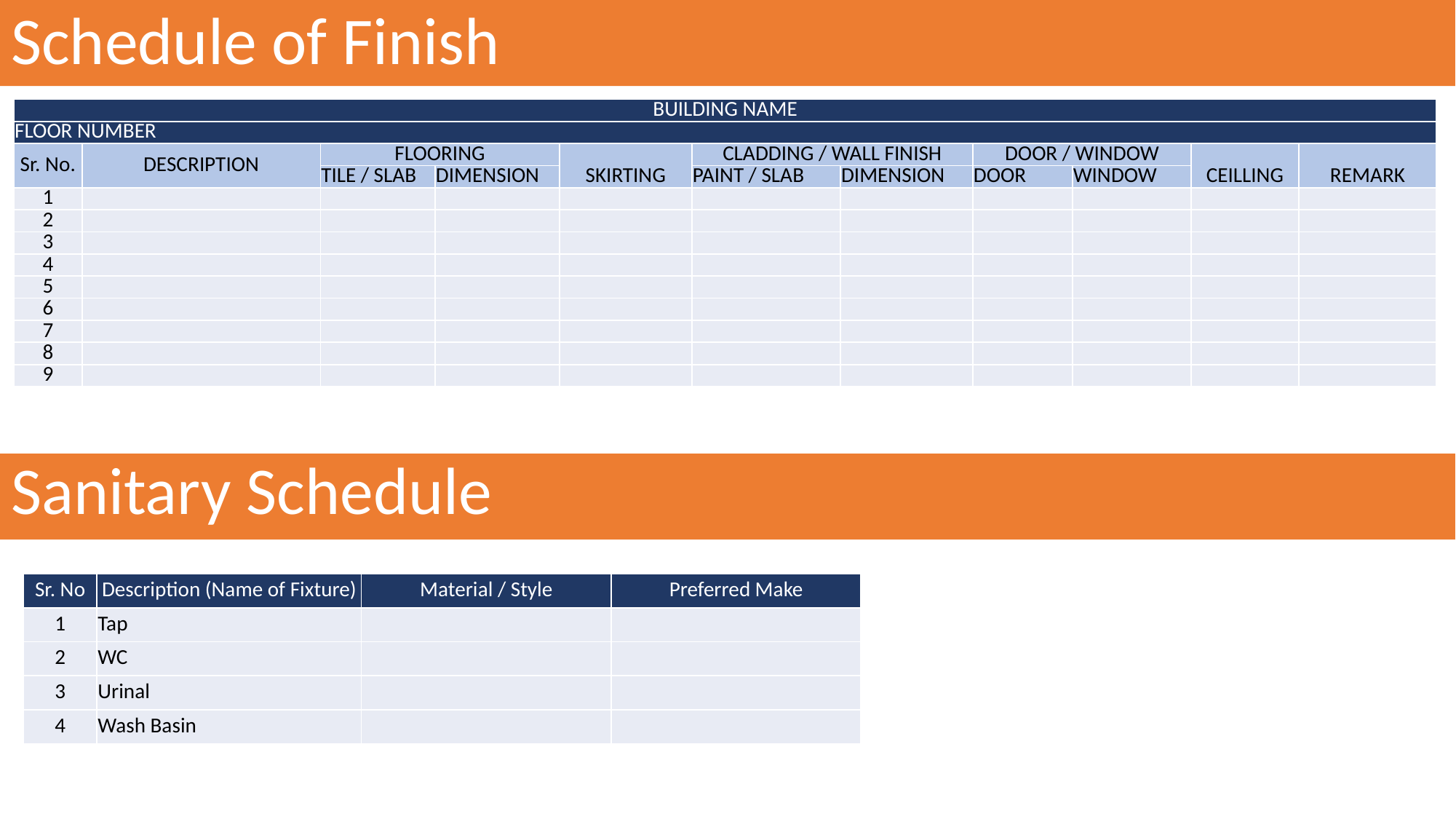

# Schedule of Finish
| BUILDING NAME |  |  |  |  |  |  |  |  |  |  |
| --- | --- | --- | --- | --- | --- | --- | --- | --- | --- | --- |
| FLOOR NUMBER |  |  |  |  |  |  |  |  |  |  |
| Sr. No. | DESCRIPTION | FLOORING |  | SKIRTING | CLADDING / WALL FINISH |  | DOOR / WINDOW |  | CEILLING | REMARK |
|  |  | TILE / SLAB | DIMENSION |  | PAINT / SLAB | DIMENSION | DOOR | WINDOW |  |  |
| 1 |  |  |  |  |  |  |  |  |  |  |
| 2 |  |  |  |  |  |  |  |  |  |  |
| 3 |  |  |  |  |  |  |  |  |  |  |
| 4 |  |  |  |  |  |  |  |  |  |  |
| 5 |  |  |  |  |  |  |  |  |  |  |
| 6 |  |  |  |  |  |  |  |  |  |  |
| 7 |  |  |  |  |  |  |  |  |  |  |
| 8 |  |  |  |  |  |  |  |  |  |  |
| 9 |  |  |  |  |  |  |  |  |  |  |
Sanitary Schedule
| Sr. No | Description (Name of Fixture) | Material / Style | Preferred Make |
| --- | --- | --- | --- |
| 1 | Tap |  |  |
| 2 | WC |  |  |
| 3 | Urinal |  |  |
| 4 | Wash Basin |  |  |